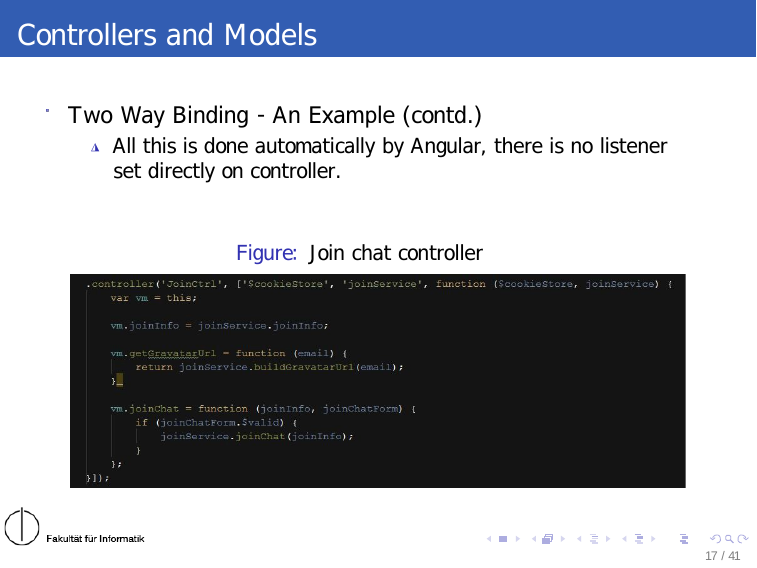

# Controllers and Models
Two Way Binding - An Example (contd.)
◮   All this is done automatically by Angular, there is no listener set directly on controller.

Figure: Join chat controller

17 / 41